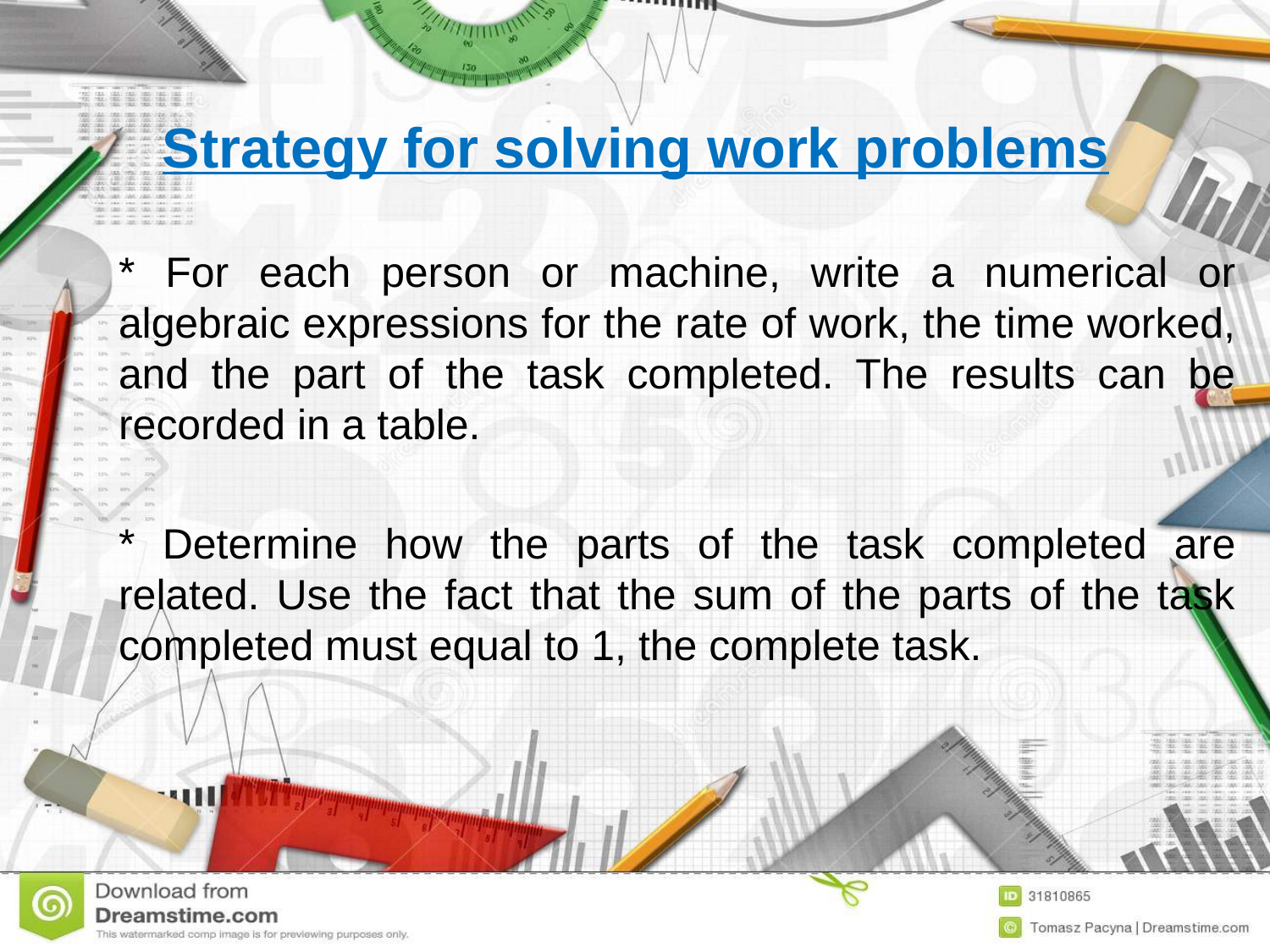

Strategy for solving work problems

* For each person or machine, write a numerical or algebraic expressions for the rate of work, the time worked, and the part of the task completed. The results can be recorded in a table.

* Determine how the parts of the task completed are related. Use the fact that the sum of the parts of the task completed must equal to 1, the complete task.